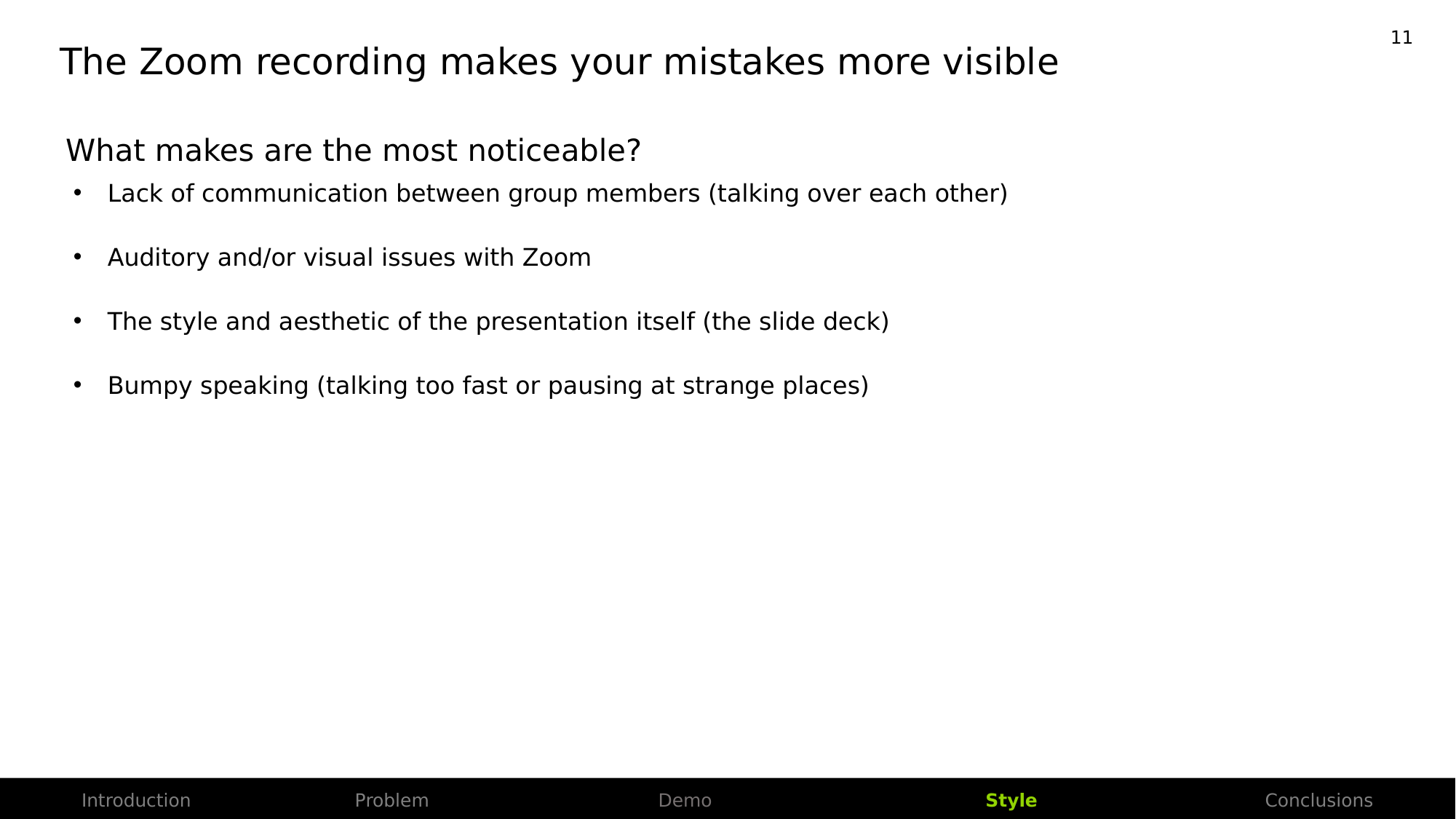

The Zoom recording makes your mistakes more visible
What makes are the most noticeable?
Lack of communication between group members (talking over each other)

Auditory and/or visual issues with Zoom

The style and aesthetic of the presentation itself (the slide deck)

Bumpy speaking (talking too fast or pausing at strange places)